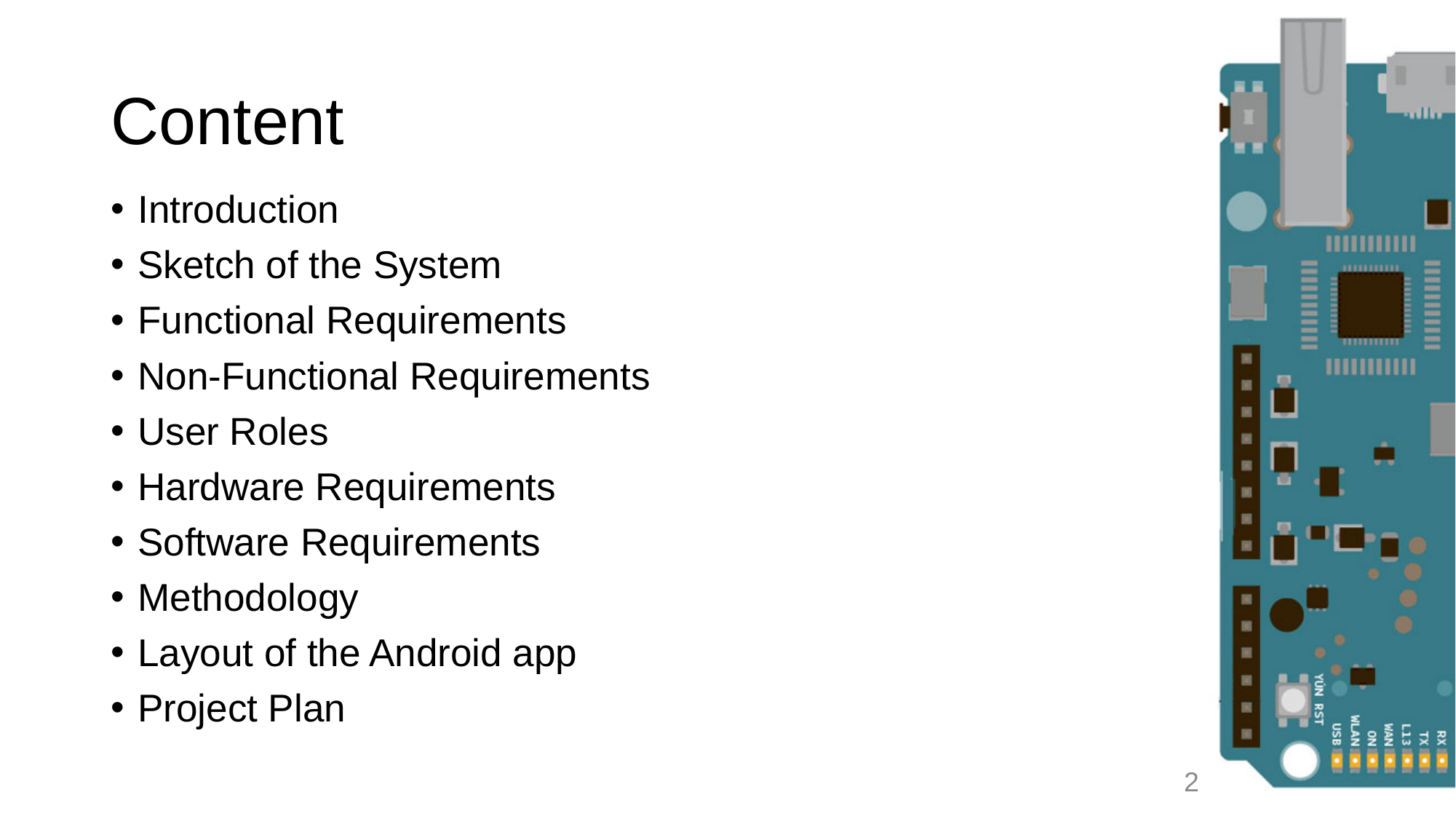

# Content
Introduction
Sketch of the System
Functional Requirements
Non-Functional Requirements
User Roles
Hardware Requirements
Software Requirements
Methodology
Layout of the Android app
Project Plan

2